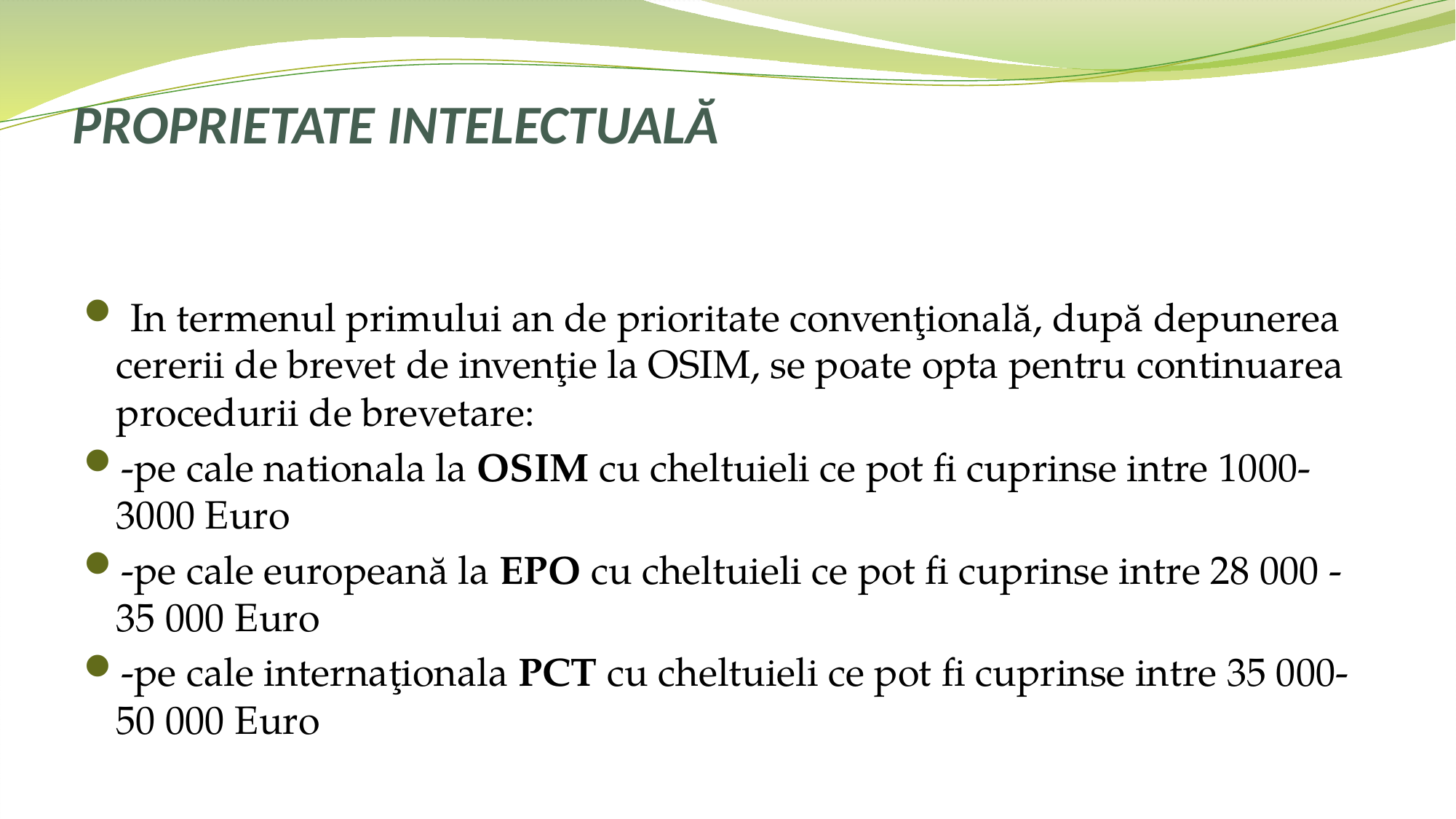

# PROPRIETATE INTELECTUALĂ

 In termenul primului an de prioritate convenţională, după depunerea cererii de brevet de invenţie la OSIM, se poate opta pentru continuarea procedurii de brevetare:
-pe cale nationala la OSIM cu cheltuieli ce pot fi cuprinse intre 1000-3000 Euro
-pe cale europeană la EPO cu cheltuieli ce pot fi cuprinse intre 28 000 -35 000 Euro
-pe cale internaţionala PCT cu cheltuieli ce pot fi cuprinse intre 35 000-50 000 Euro